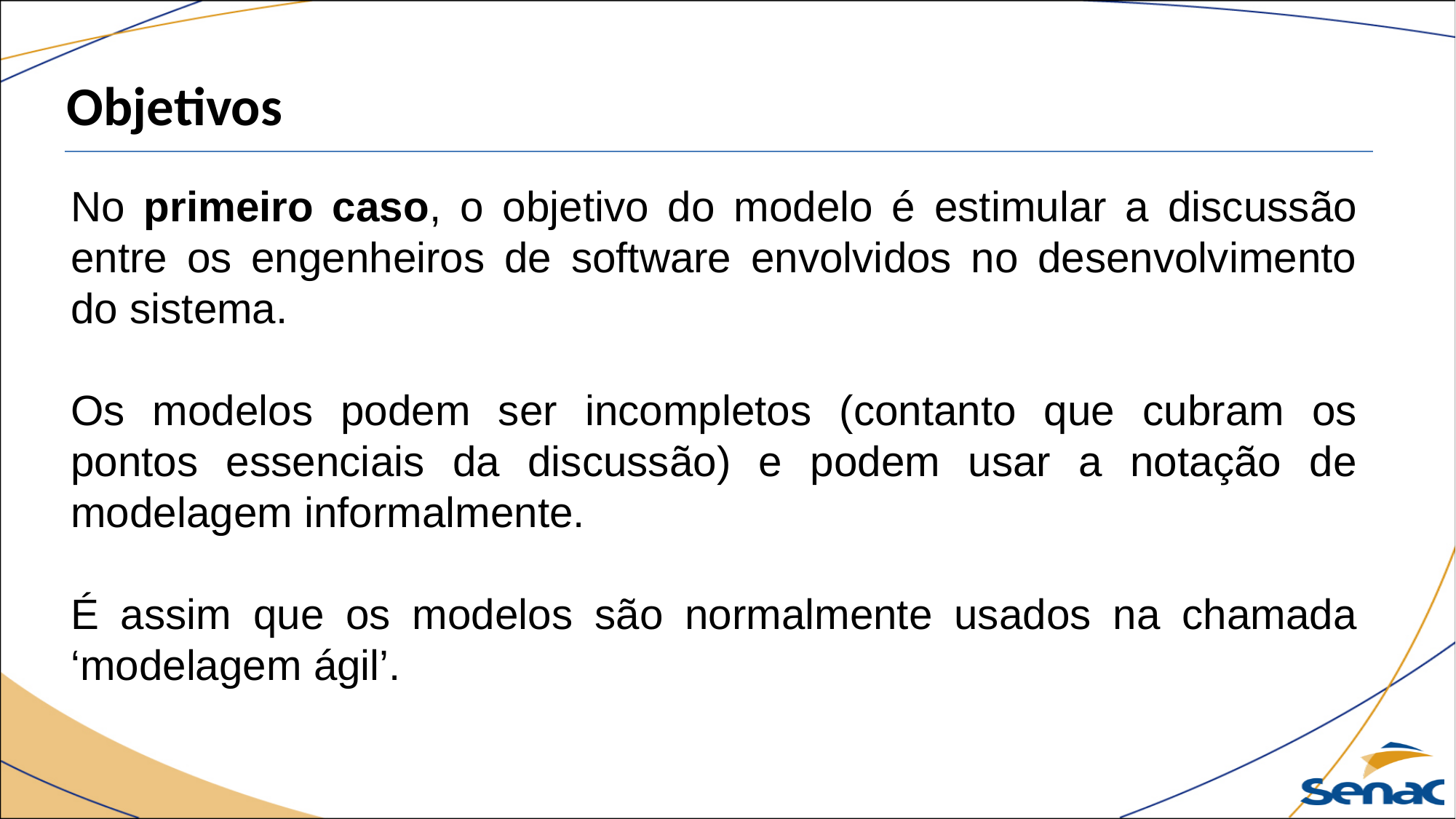

Objetivos
No primeiro caso, o objetivo do modelo é estimular a discussão entre os engenheiros de software envolvidos no desenvolvimento do sistema.

Os modelos podem ser incompletos (contanto que cubram os pontos essenciais da discussão) e podem usar a notação de modelagem informalmente.

É assim que os modelos são normalmente usados na chamada ‘modelagem ágil’.